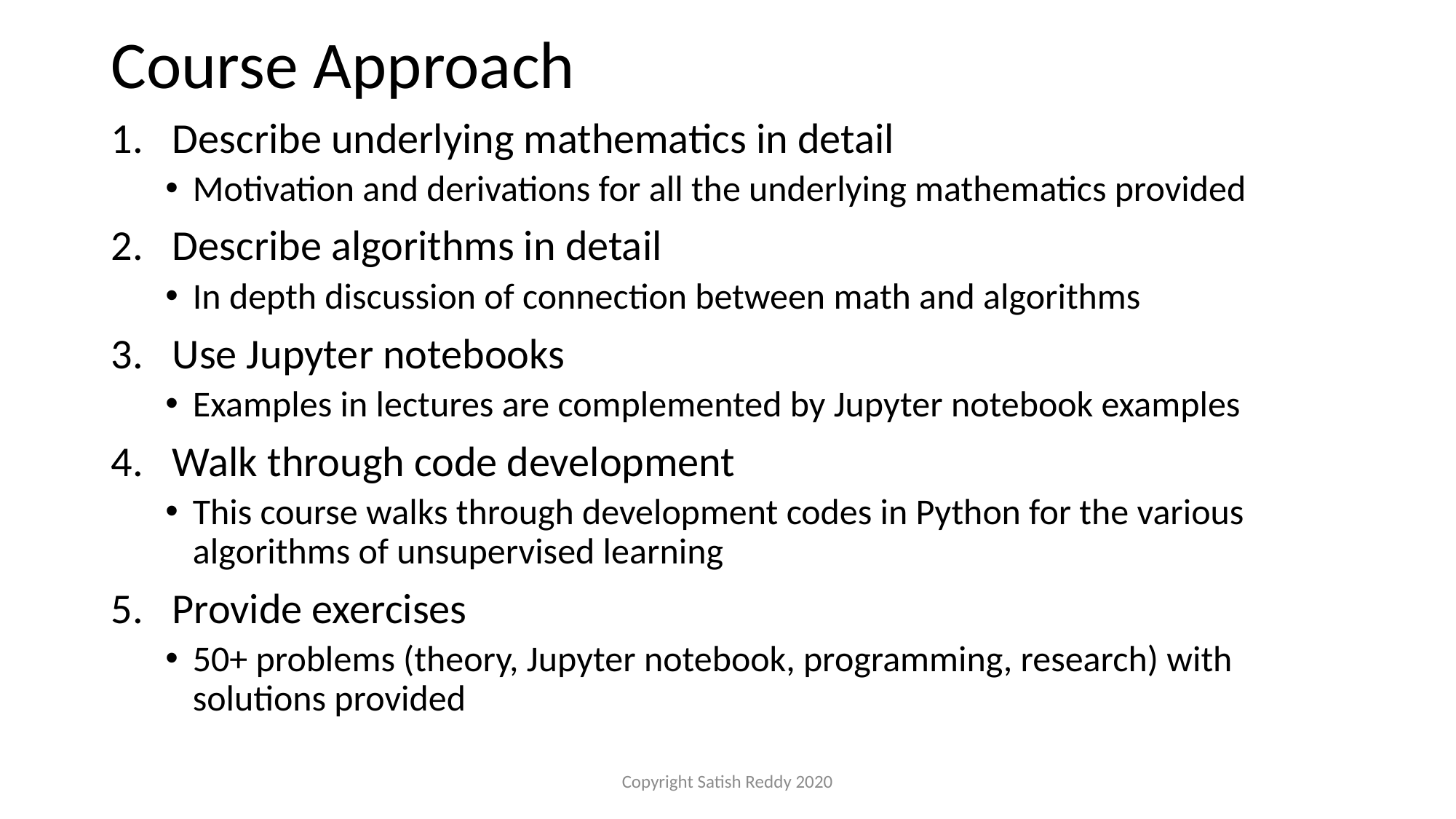

# Course Approach
Describe underlying mathematics in detail
Motivation and derivations for all the underlying mathematics provided
Describe algorithms in detail
In depth discussion of connection between math and algorithms
Use Jupyter notebooks
Examples in lectures are complemented by Jupyter notebook examples
Walk through code development
This course walks through development codes in Python for the various algorithms of unsupervised learning
Provide exercises
50+ problems (theory, Jupyter notebook, programming, research) with solutions provided
Copyright Satish Reddy 2020